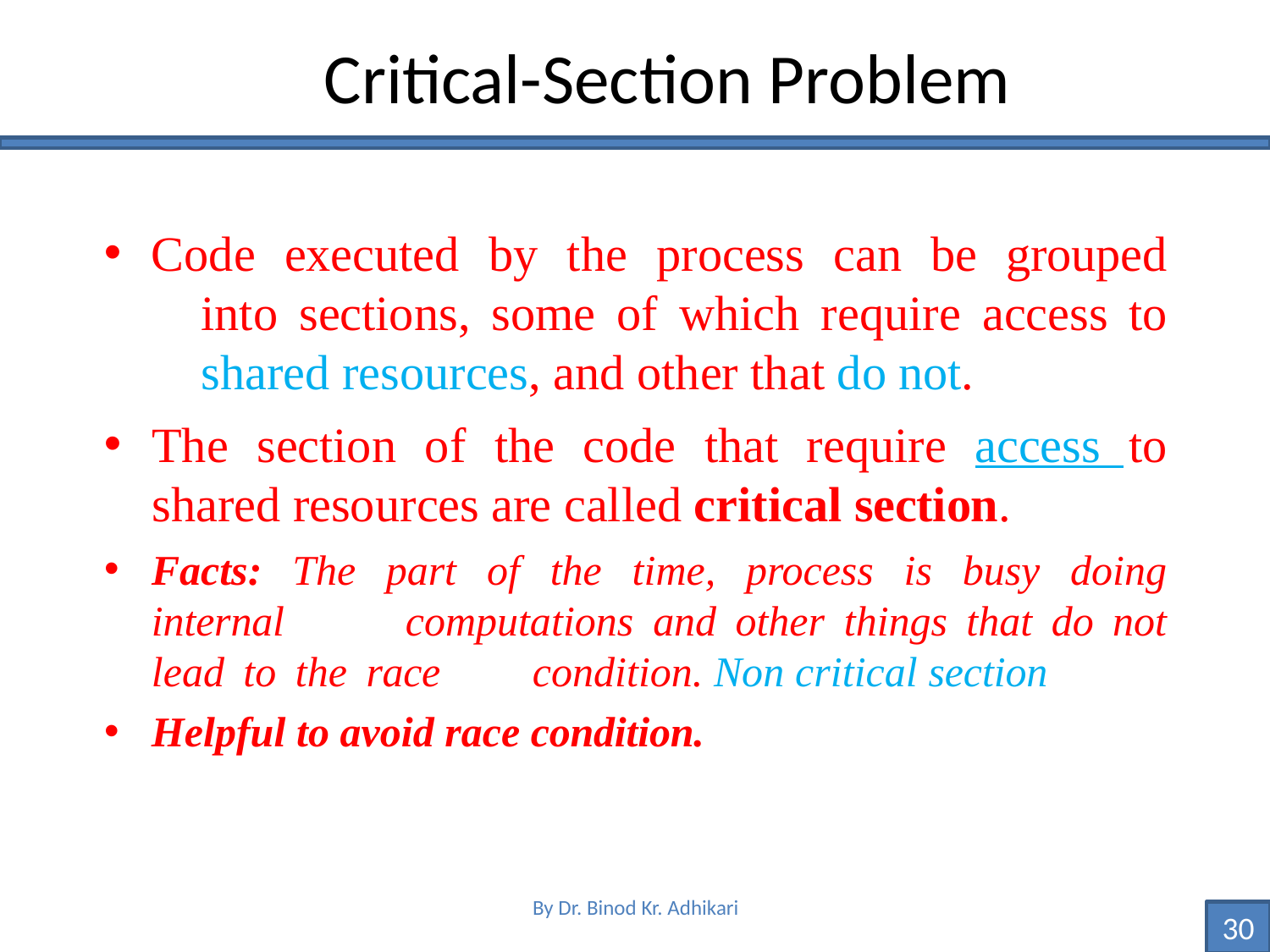

# Critical-Section Problem
Code executed by the process can be grouped 	into sections, some of which require access to 	shared resources, and other that do not.
The section of the code that require access to shared resources are called critical section.
Facts: The part of the time, process is busy doing internal 	computations and other things that do not lead to the race 	condition. Non critical section
Helpful to avoid race condition.
By Dr. Binod Kr. Adhikari